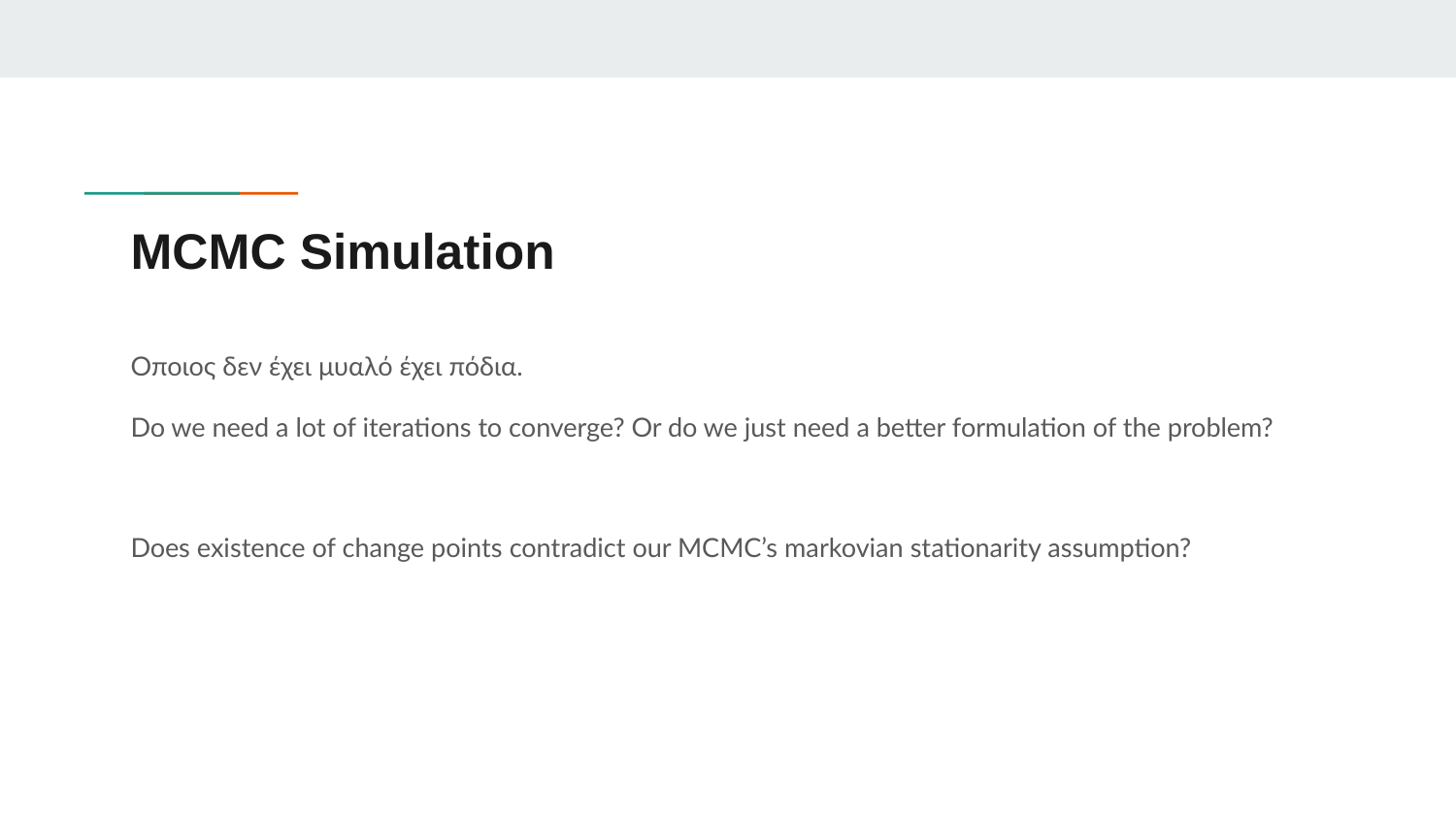

# MCMC Simulation
Οποιος δεν έχει μυαλό έχει πόδια.
Do we need a lot of iterations to converge? Or do we just need a better formulation of the problem?

Does existence of change points contradict our MCMC’s markovian stationarity assumption?